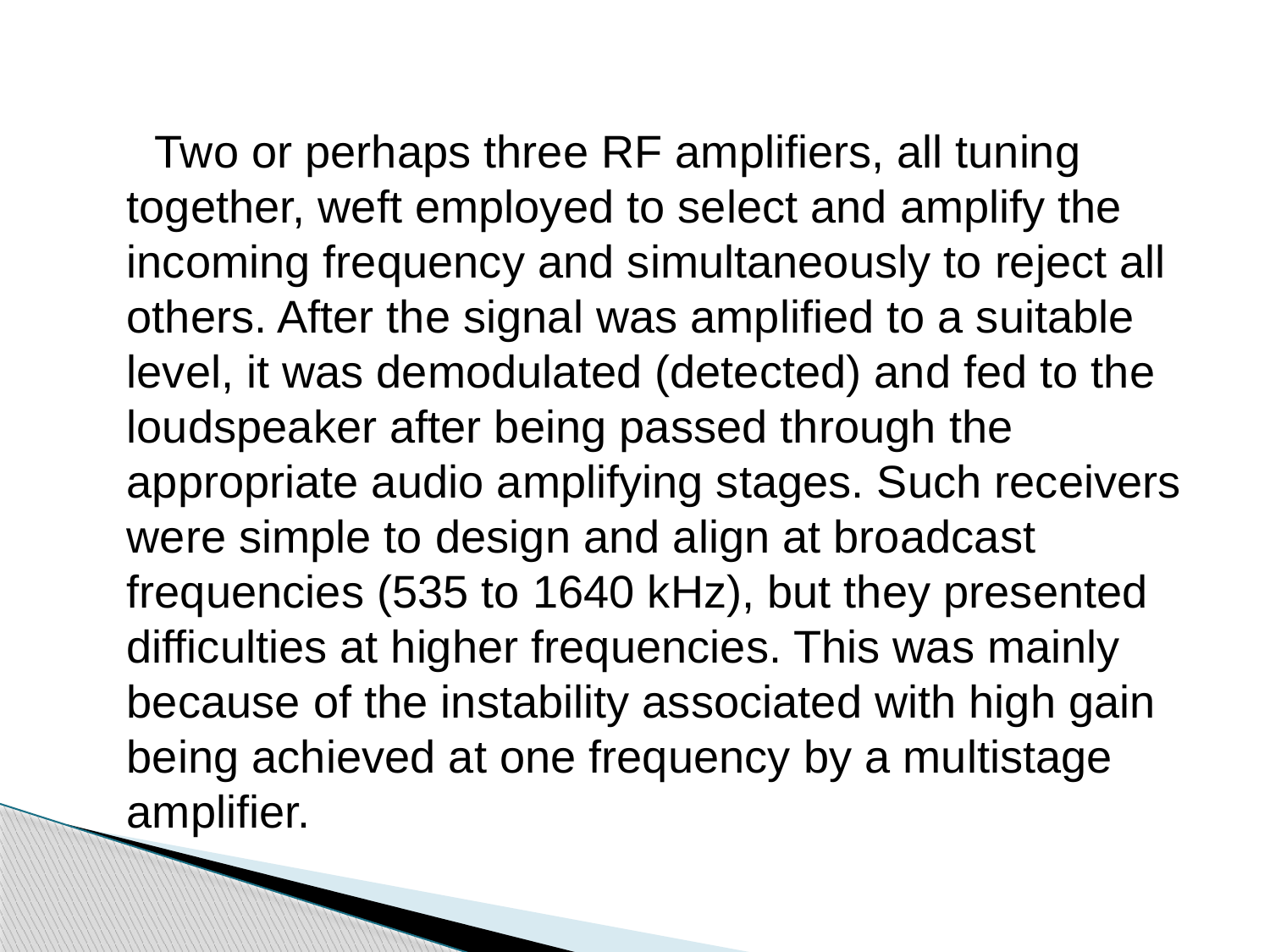

Two or perhaps three RF amplifiers, all tuning together, weft employed to select and amplify the incoming frequency and simultaneously to reject all others. After the signal was amplified to a suitable level, it was demodulated (detected) and fed to the loudspeaker after being passed through the appropriate audio amplifying stages. Such receivers were simple to design and align at broadcast frequencies (535 to 1640 kHz), but they presented difficulties at higher frequencies. This was mainly because of the instability associated with high gain being achieved at one frequency by a multistage amplifier.